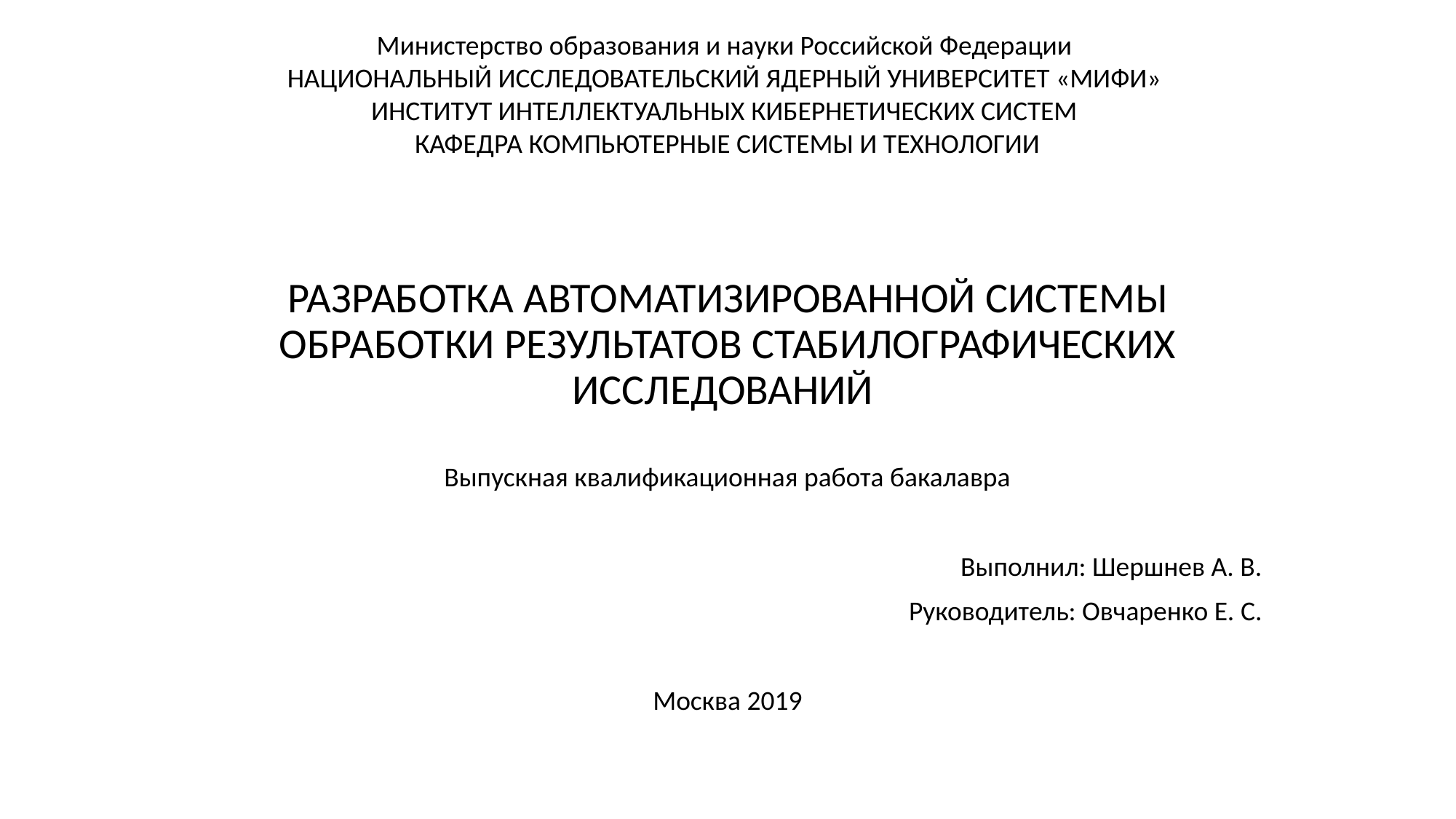

Министерство образования и науки Российской Федерации
НАЦИОНАЛЬНЫЙ ИССЛЕДОВАТЕЛЬСКИЙ ЯДЕРНЫЙ УНИВЕРСИТЕТ «МИФИ»
ИНСТИТУТ ИНТЕЛЛЕКТУАЛЬНЫХ КИБЕРНЕТИЧЕСКИХ СИСТЕМ
КАФЕДРА КОМПЬЮТЕРНЫЕ СИСТЕМЫ И ТЕХНОЛОГИИ
# Разработка автоматизированной системы обработки результатов стабилографических исследований
Выпускная квалификационная работа бакалавра

Выполнил: Шершнев А. В.
Руководитель: Овчаренко Е. С.

Москва 2019